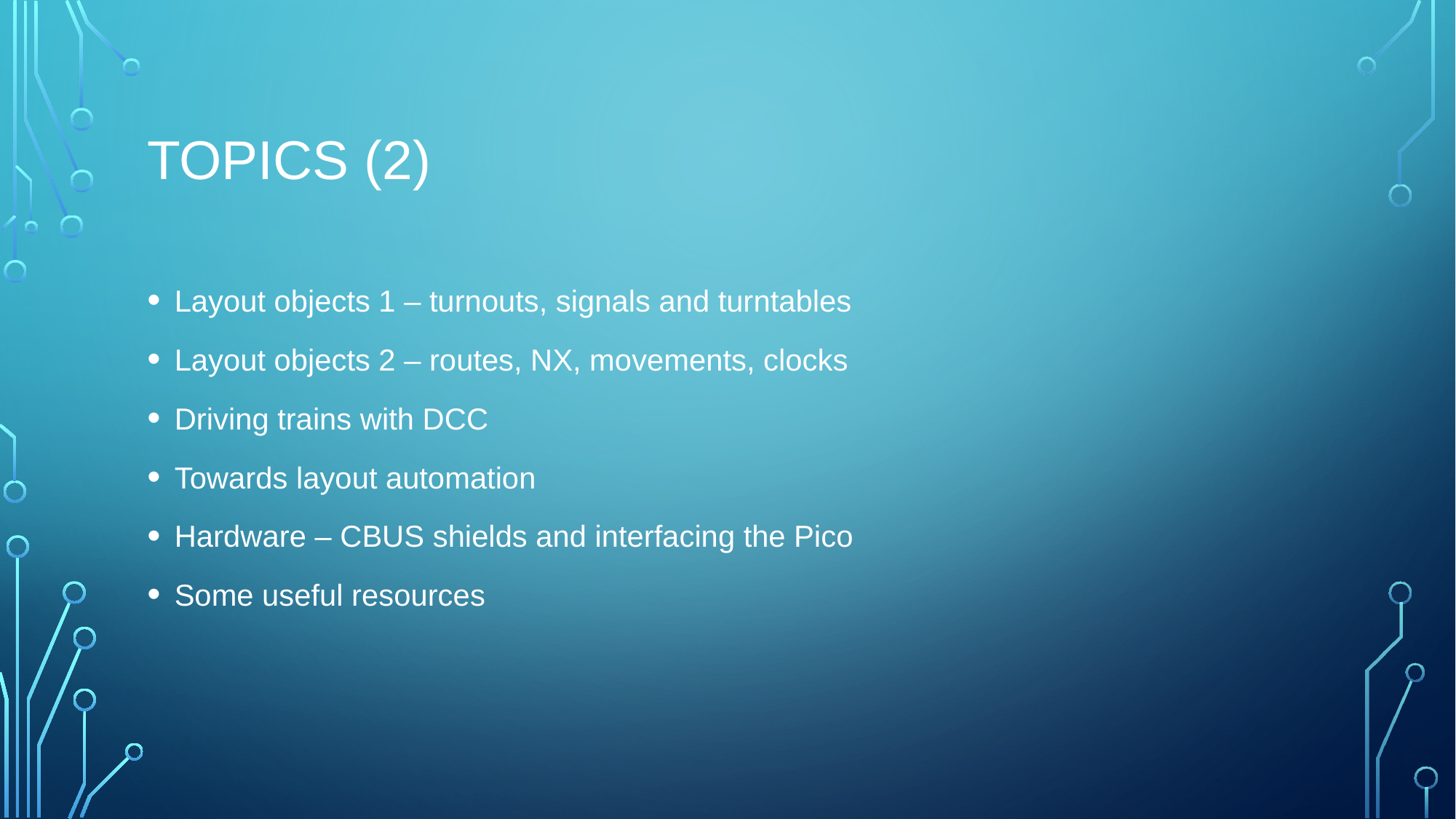

# Topics (2)
Layout objects 1 – turnouts, signals and turntables
Layout objects 2 – routes, NX, movements, clocks
Driving trains with DCC
Towards layout automation
Hardware – CBUS shields and interfacing the Pico
Some useful resources